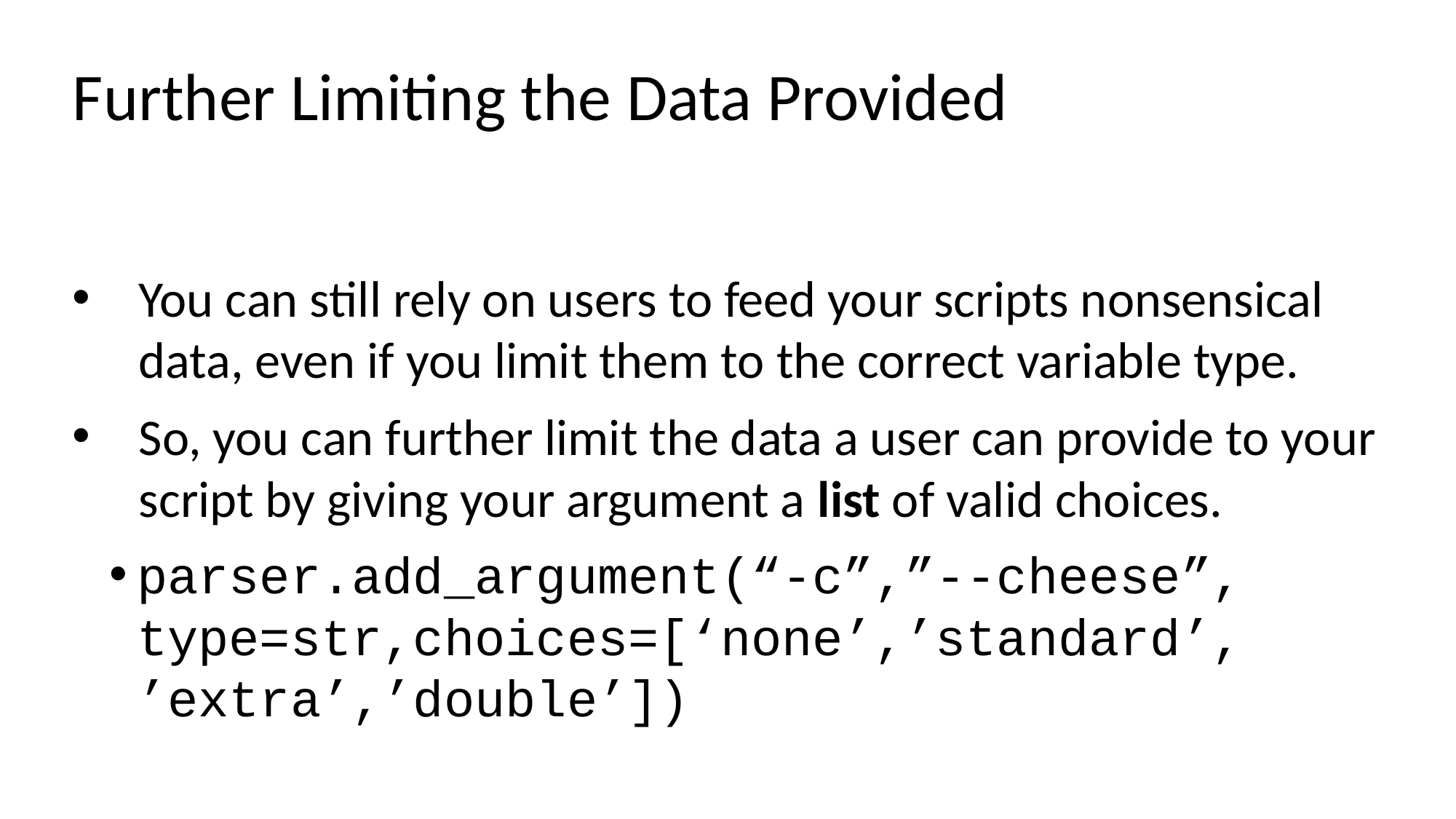

Further Limiting the Data Provided
# You can still rely on users to feed your scripts nonsensical data, even if you limit them to the correct variable type.
So, you can further limit the data a user can provide to your script by giving your argument a list of valid choices.
parser.add_argument(“-c”,”--cheese”, type=str,choices=[‘none’,’standard’, ’extra’,’double’])